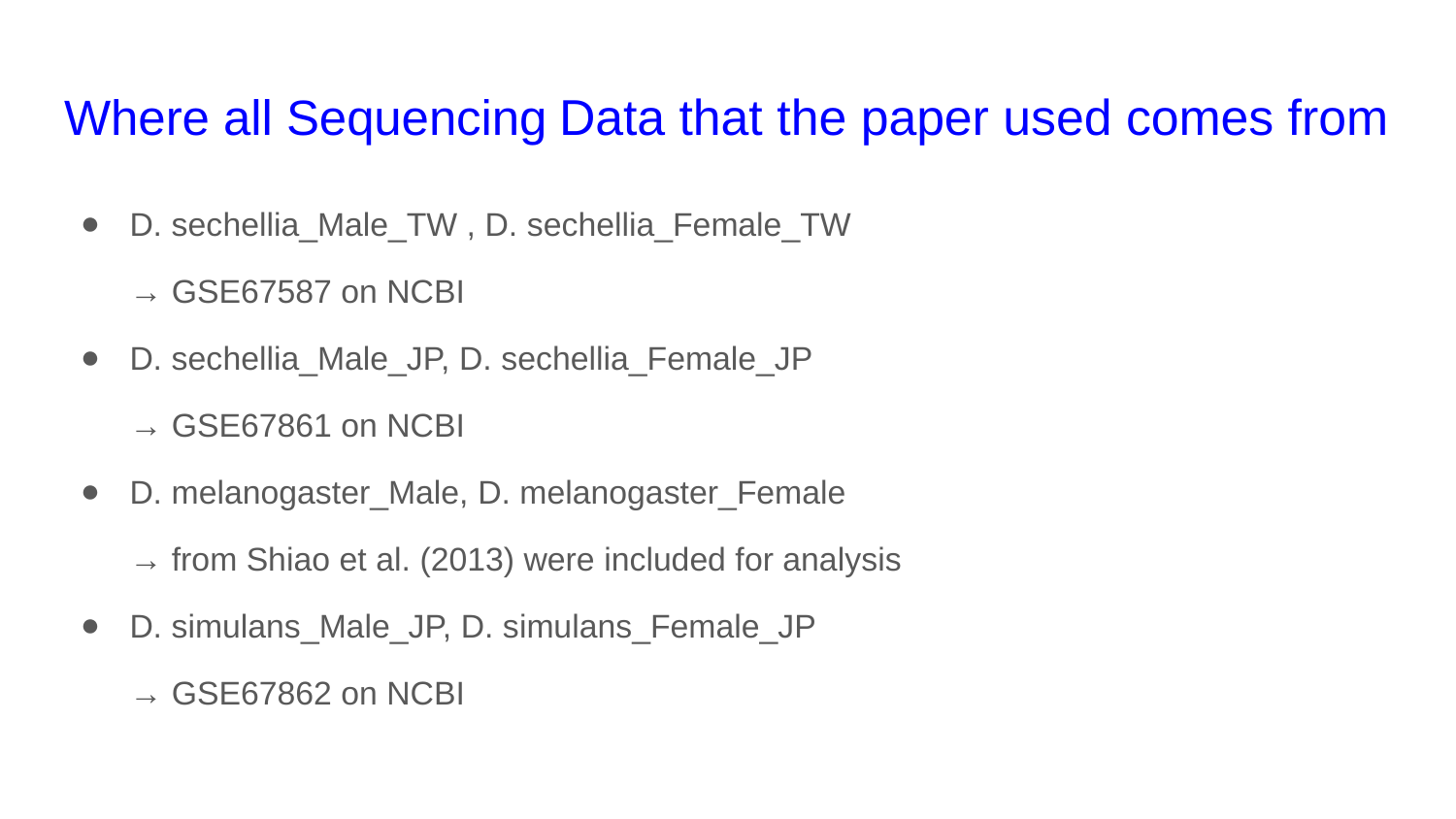

# Where all Sequencing Data that the paper used comes from
D. sechellia_Male_TW , D. sechellia_Female_TW
→ GSE67587 on NCBI
D. sechellia_Male_JP, D. sechellia_Female_JP
→ GSE67861 on NCBI
D. melanogaster_Male, D. melanogaster_Female
→ from Shiao et al. (2013) were included for analysis
D. simulans_Male_JP, D. simulans_Female_JP
→ GSE67862 on NCBI